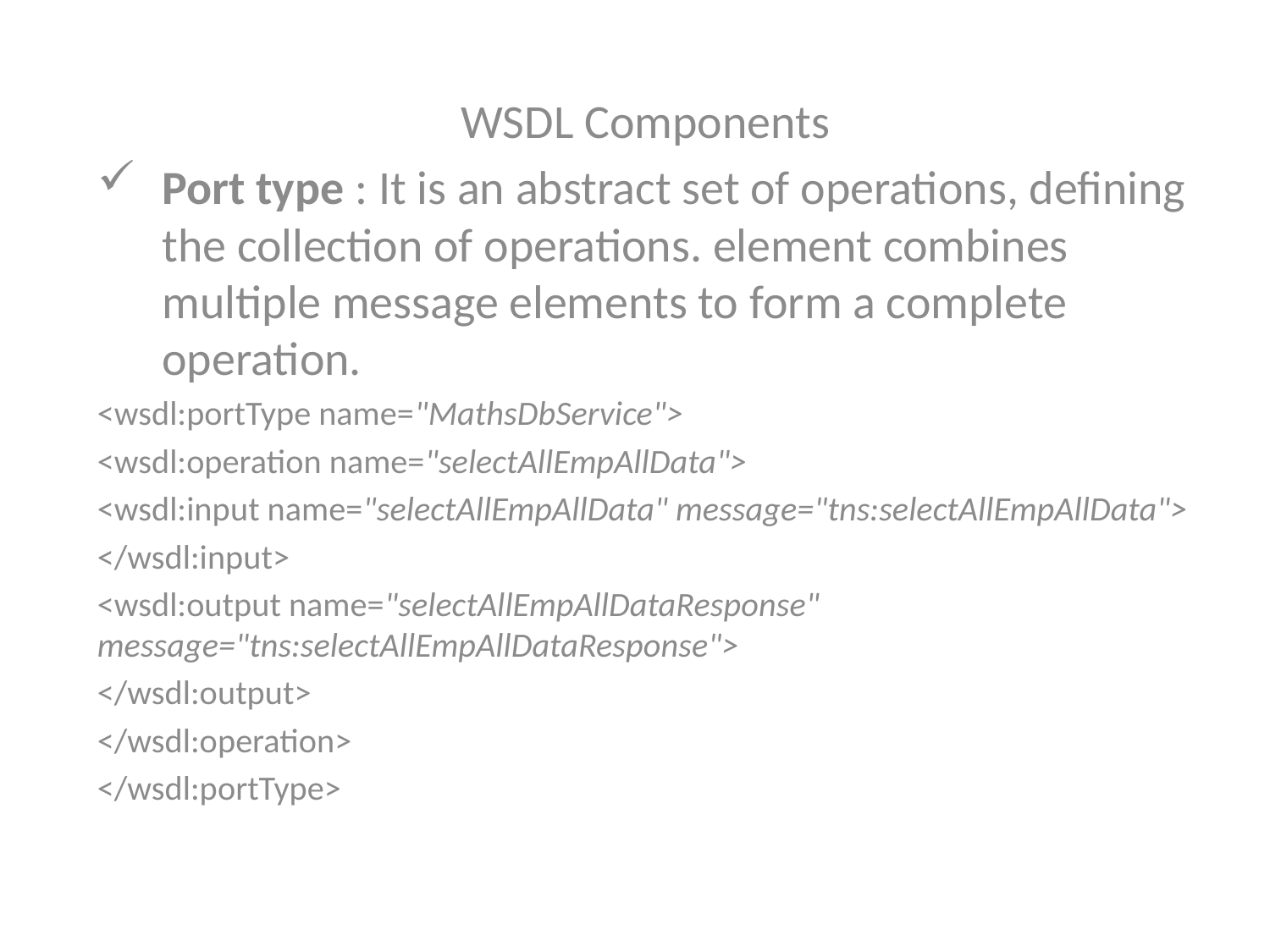

WSDL Components
Port type : It is an abstract set of operations, defining the collection of operations. element combines multiple message elements to form a complete operation.
<wsdl:portType name="MathsDbService">
<wsdl:operation name="selectAllEmpAllData">
<wsdl:input name="selectAllEmpAllData" message="tns:selectAllEmpAllData">
</wsdl:input>
<wsdl:output name="selectAllEmpAllDataResponse" message="tns:selectAllEmpAllDataResponse">
</wsdl:output>
</wsdl:operation>
</wsdl:portType>